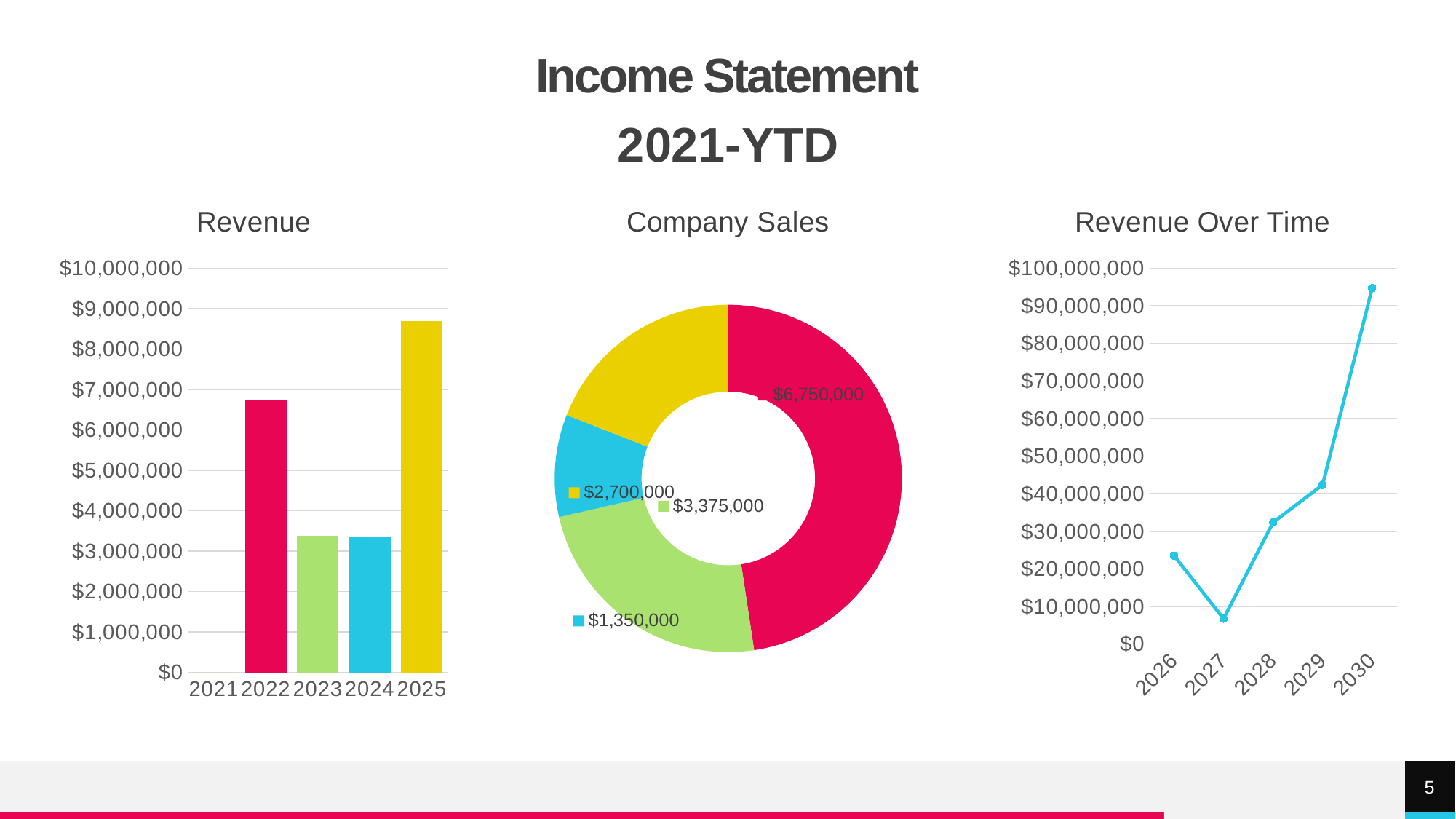

# Income Statement
2021-YTD

### Chart: Company Sales

| Category | Series 1 |
|---|---|
| 2021 | 0.0 |
| 2022 | 6750000.0 |
| 2023 | 3375000.0 |
| 2024 | 1350000.0 |
| 2025 | 2700000.0 |

### Chart: Revenue

| Category | Series 1 |
|---|---|
| 2021 | 0.0 |
| 2022 | 6750000.0 |
| 2023 | 3375000.0 |
| 2024 | 3350000.0 |
| 2025 | 8700000.0 |

### Chart: Revenue Over Time

| Category | Series 1 |
|---|---|
| 2026 | 23500000.0 |
| 2027 | 6750000.0 |
| 2028 | 32375000.0 |
| 2029 | 42350000.0 |
| 2030 | 94700000.0 |
5